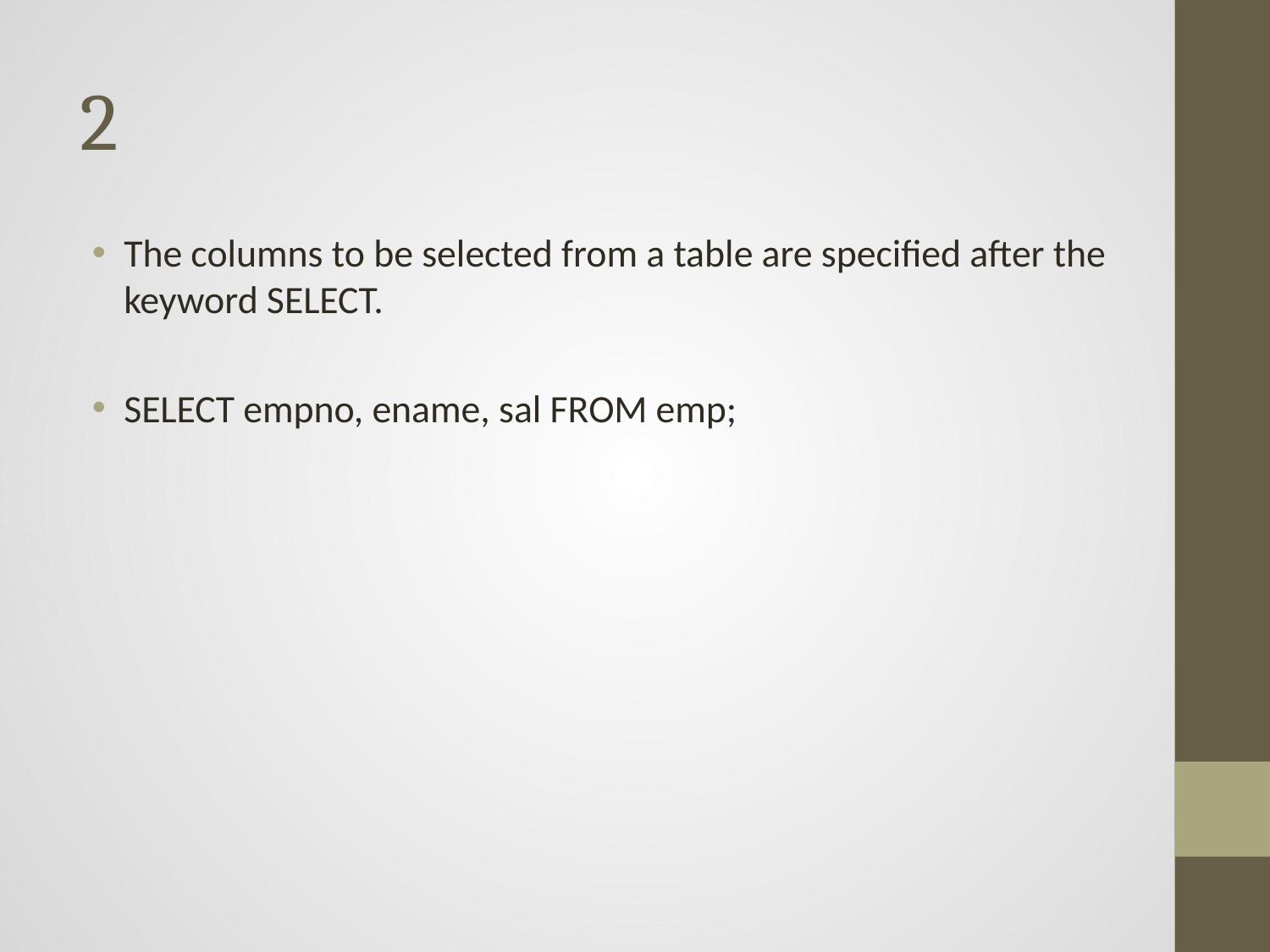

# 2
The columns to be selected from a table are specified after the keyword SELECT.

SELECT empno, ename, sal FROM emp;